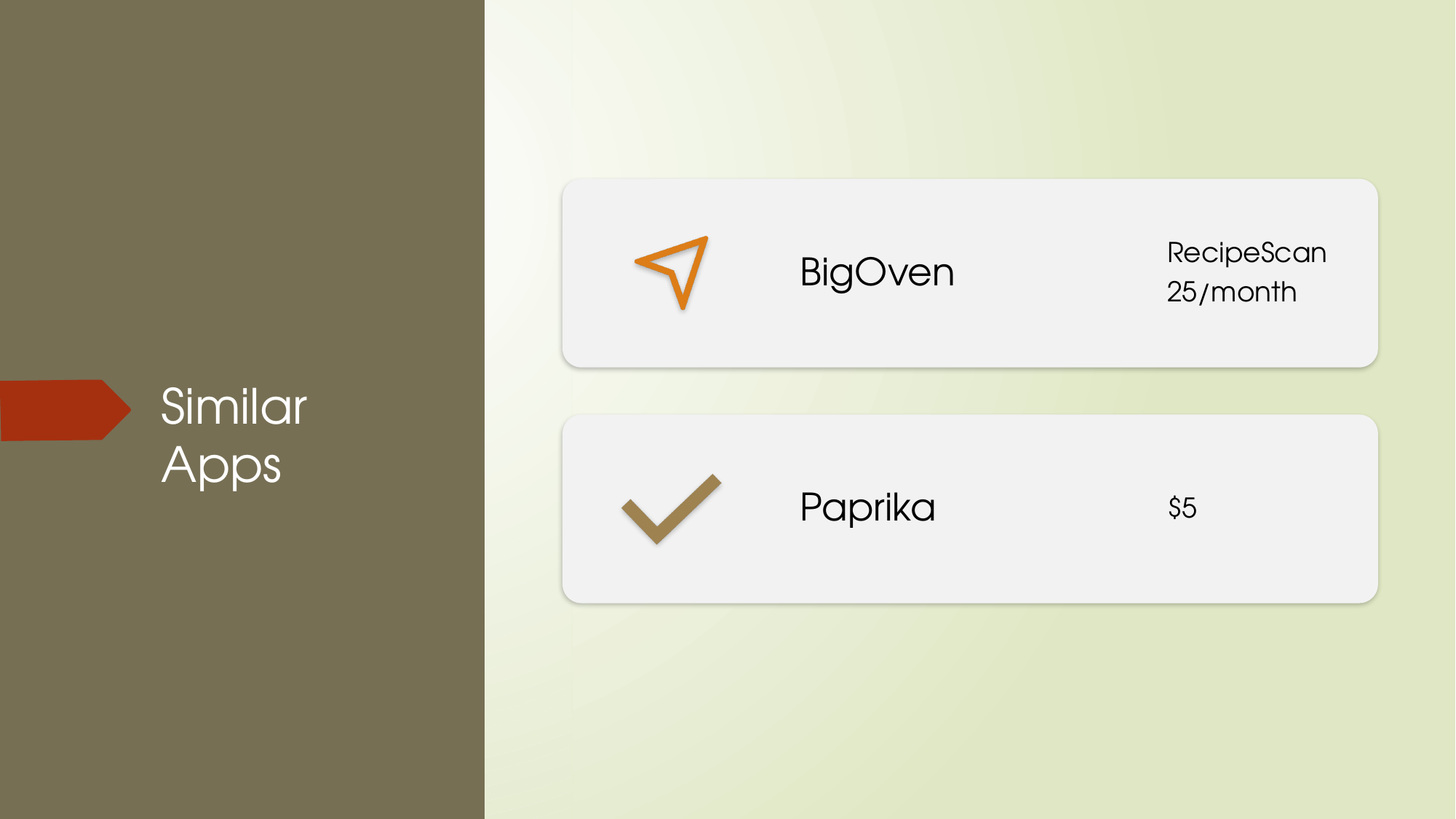

BigOven
RecipeScan
25/month
Paprika
$5
# Similar Apps